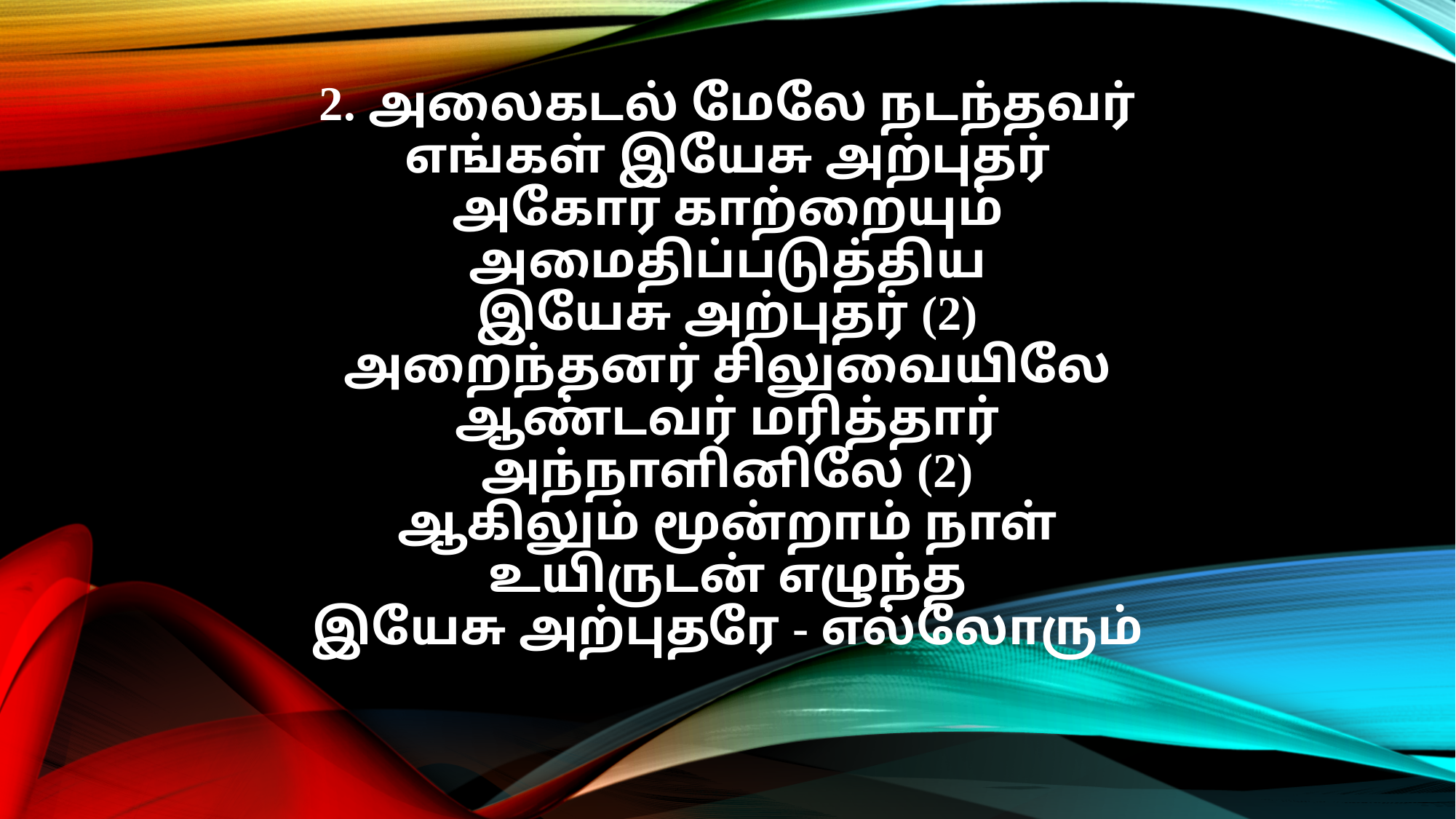

2. அலைகடல் மேலே நடந்தவர்
எங்கள் இயேசு அற்புதர்
அகோர காற்றையும்
அமைதிப்படுத்திய
இயேசு அற்புதர் (2)
அறைந்தனர் சிலுவையிலே
ஆண்டவர் மரித்தார்
அந்நாளினிலே (2)
ஆகிலும் மூன்றாம் நாள்
உயிருடன் எழுந்த
இயேசு அற்புதரே - எல்லோரும்